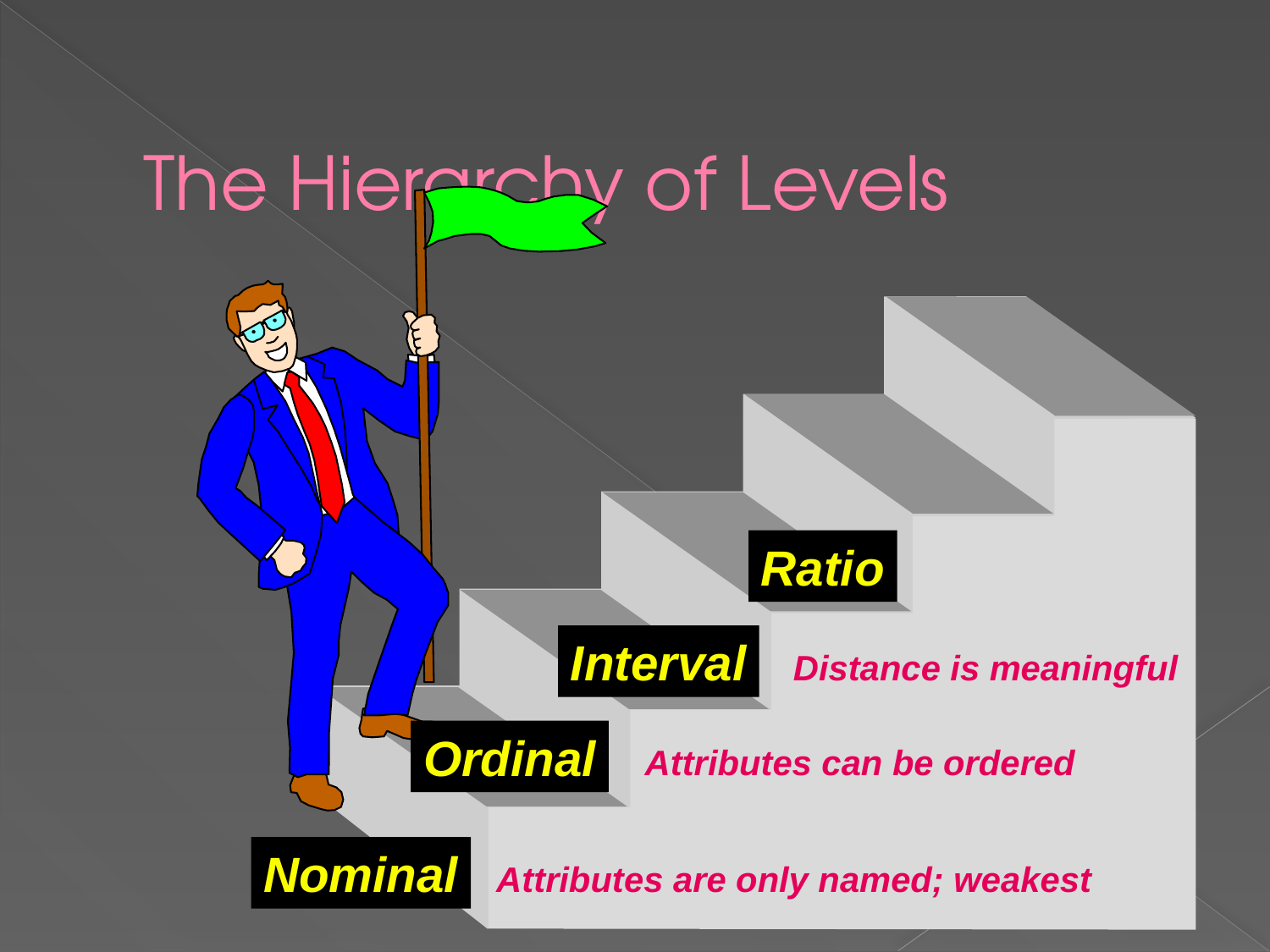

# The Hierarchy of Levels

Ratio
Interval
Distance is meaningful
Ordinal
Attributes can be ordered
Nominal
Attributes are only named; weakest